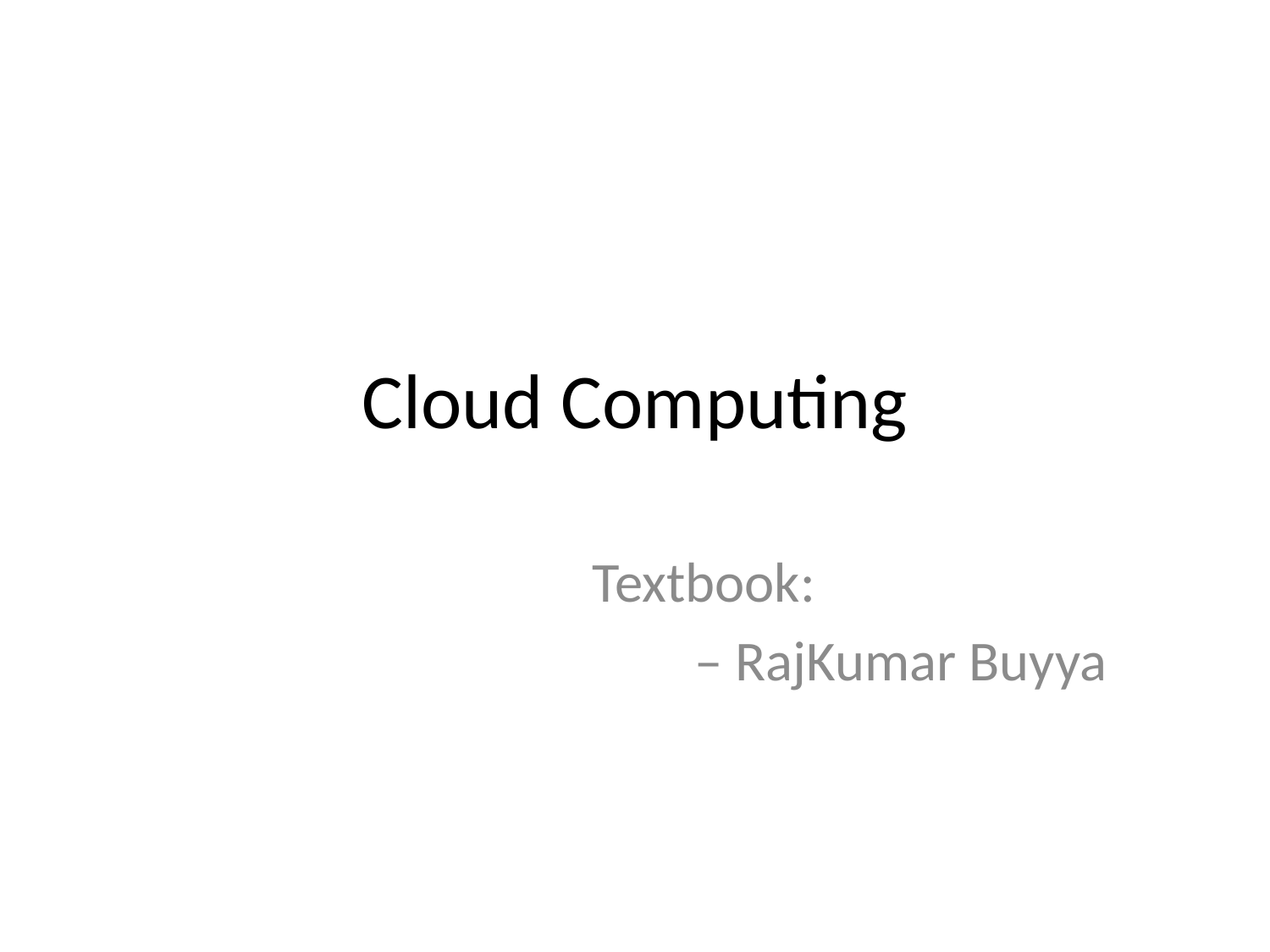

# Cloud Computing
Textbook:
			– RajKumar Buyya